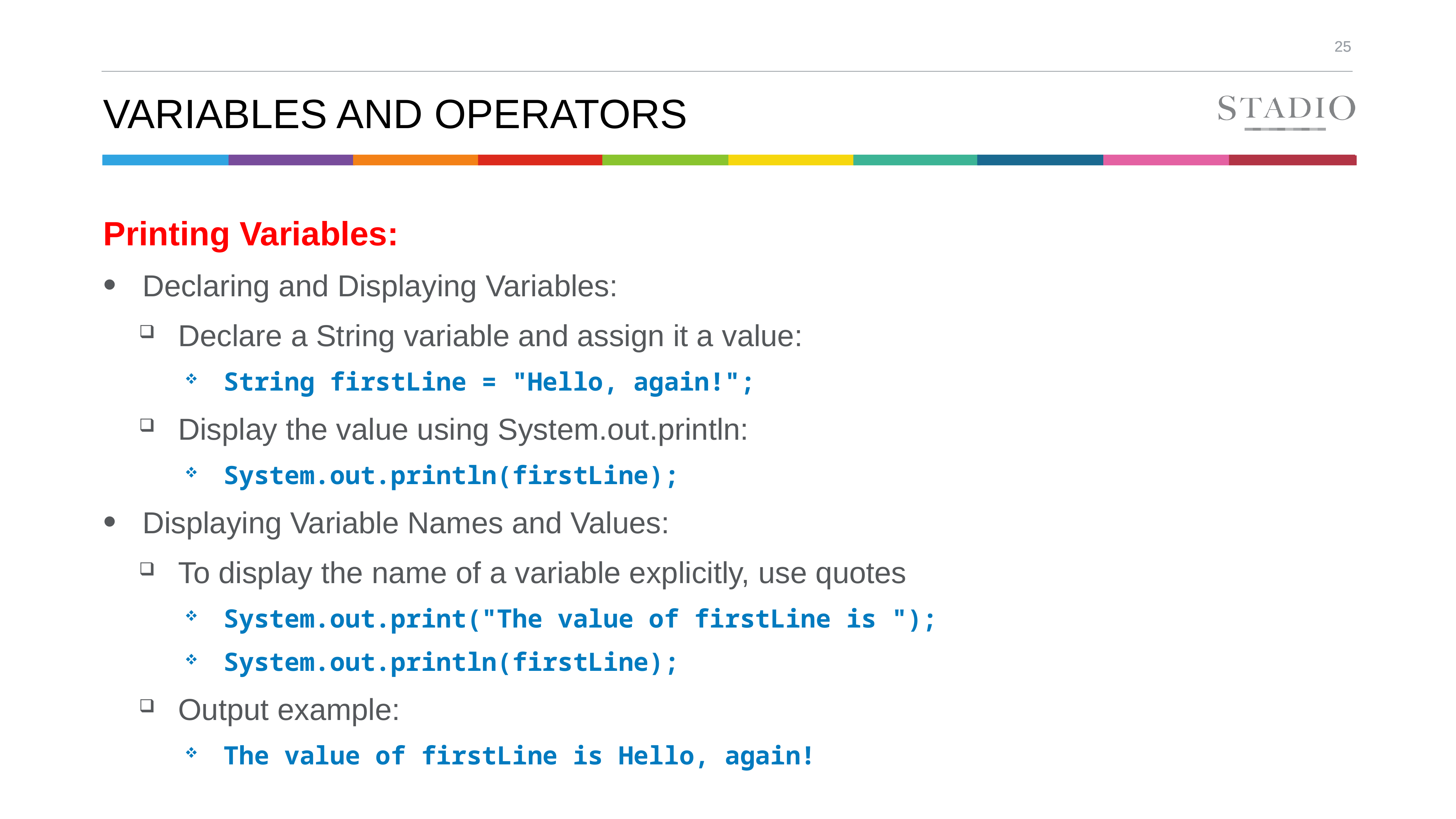

# Variables and Operators

Printing Variables:
Declaring and Displaying Variables:
Declare a String variable and assign it a value:
String firstLine = "Hello, again!";
Display the value using System.out.println:
System.out.println(firstLine);
Displaying Variable Names and Values:
To display the name of a variable explicitly, use quotes
System.out.print("The value of firstLine is ");
System.out.println(firstLine);
Output example:
The value of firstLine is Hello, again!